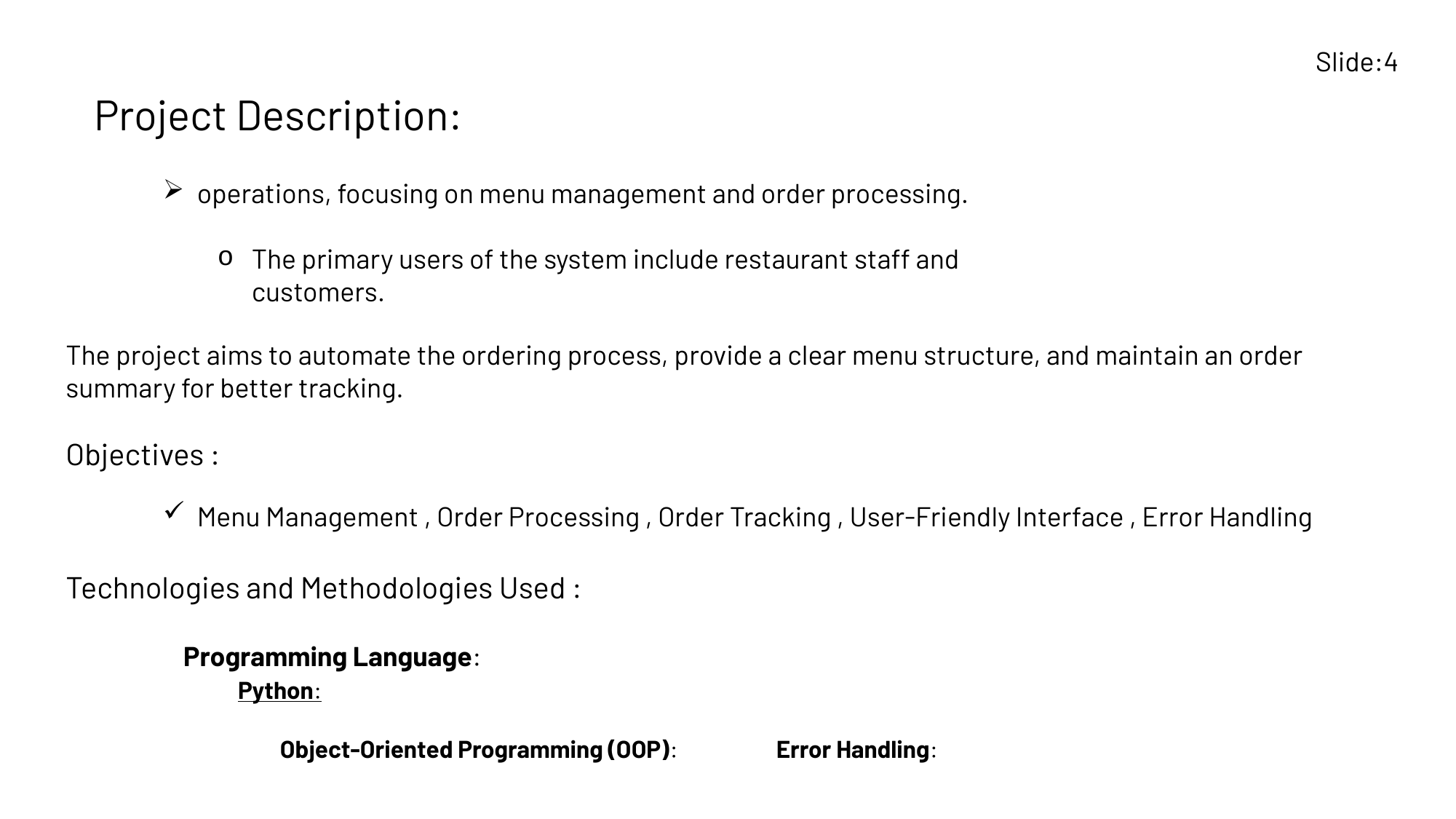

Slide:4
Project Description:
operations, focusing on menu management and order processing.

The primary users of the system include restaurant staff and customers.
The project aims to automate the ordering process, provide a clear menu structure, and maintain an order summary for better tracking.
Objectives :
Menu Management , Order Processing , Order Tracking , User-Friendly Interface , Error Handling
Technologies and Methodologies Used :
Programming Language:
  Python:

    Object-Oriented Programming (OOP):                    Error Handling: